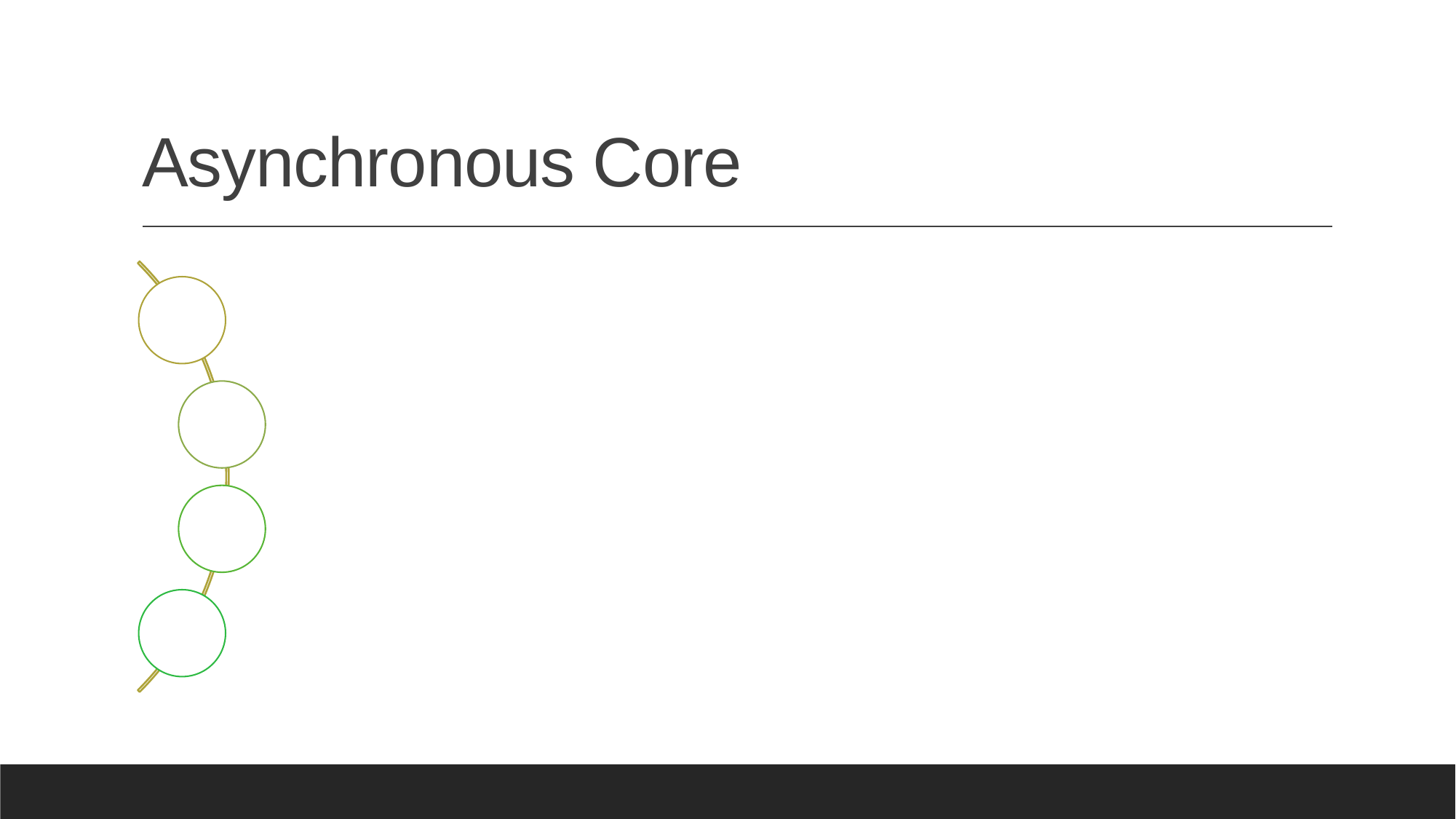

# Asynchronous Core
Every invocation spins a new thread
Nothing blocks the processing
Extremely latency and performance
Non-preemptive - no race conditions